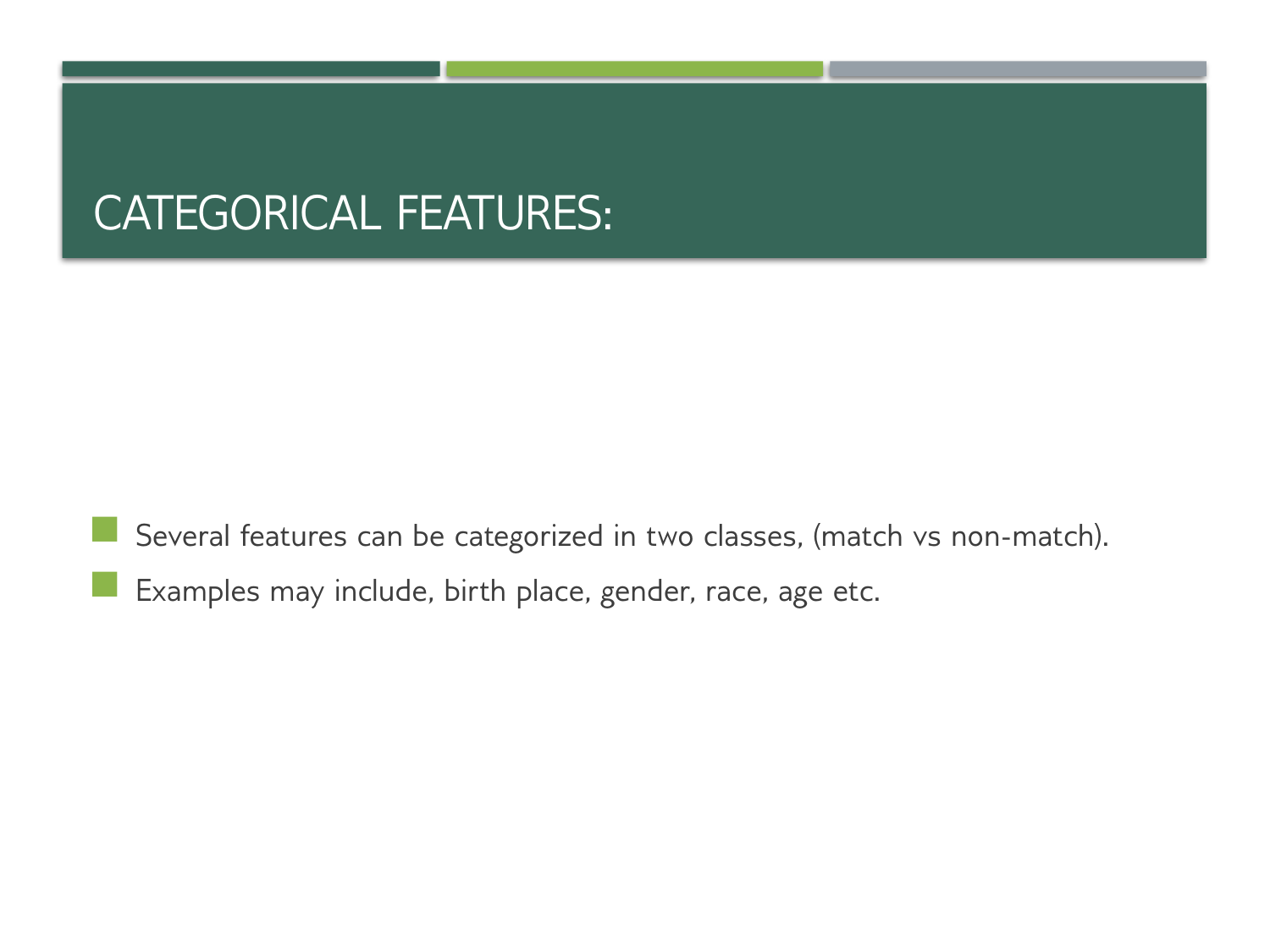

# Categorical features:
Several features can be categorized in two classes, (match vs non-match).
Examples may include, birth place, gender, race, age etc.